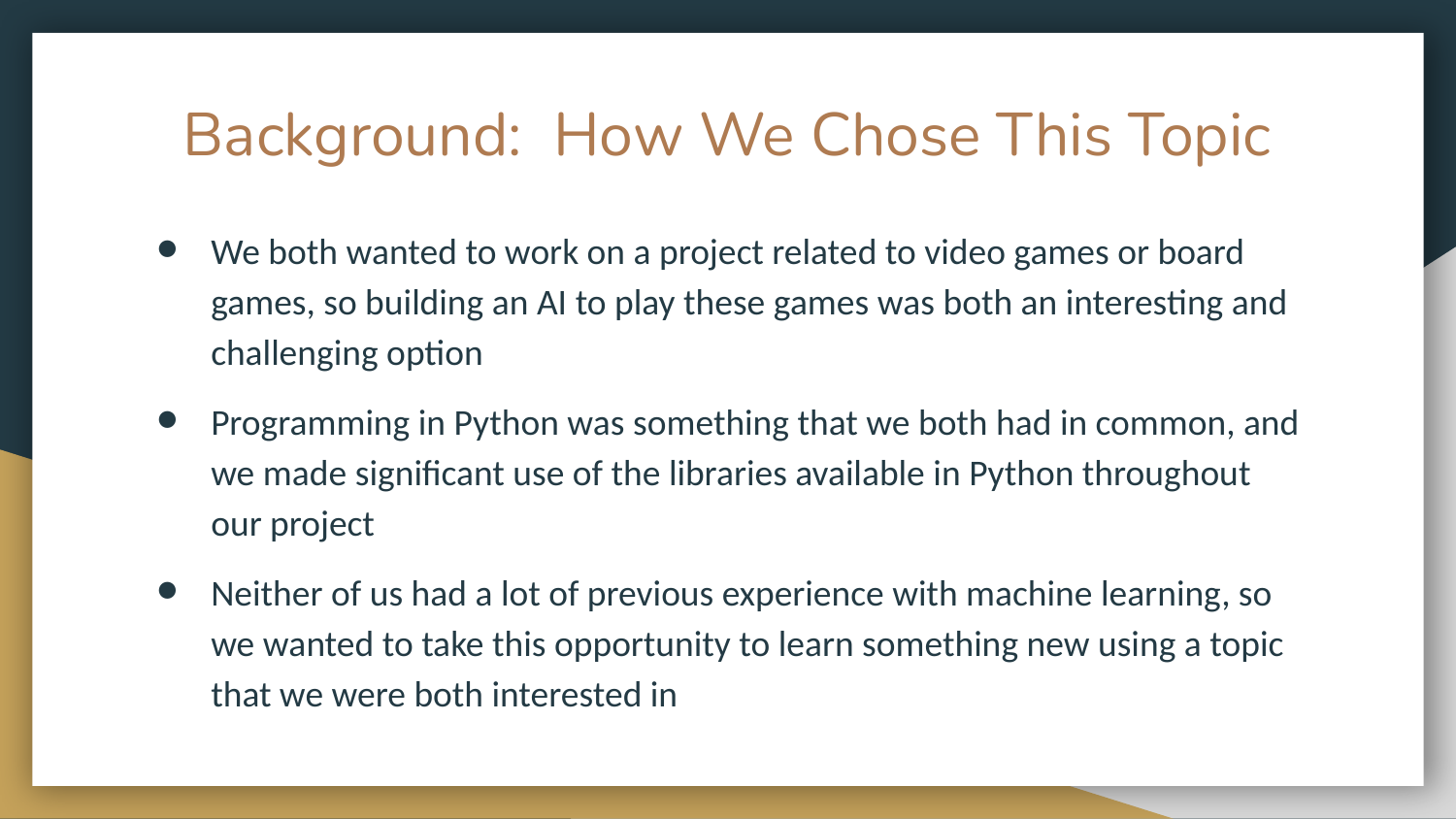

Background:  How We Chose This Topic
We both wanted to work on a project related to video games or board games, so building an AI to play these games was both an interesting and challenging option
Programming in Python was something that we both had in common, and we made significant use of the libraries available in Python throughout our project
Neither of us had a lot of previous experience with machine learning, so we wanted to take this opportunity to learn something new using a topic that we were both interested in